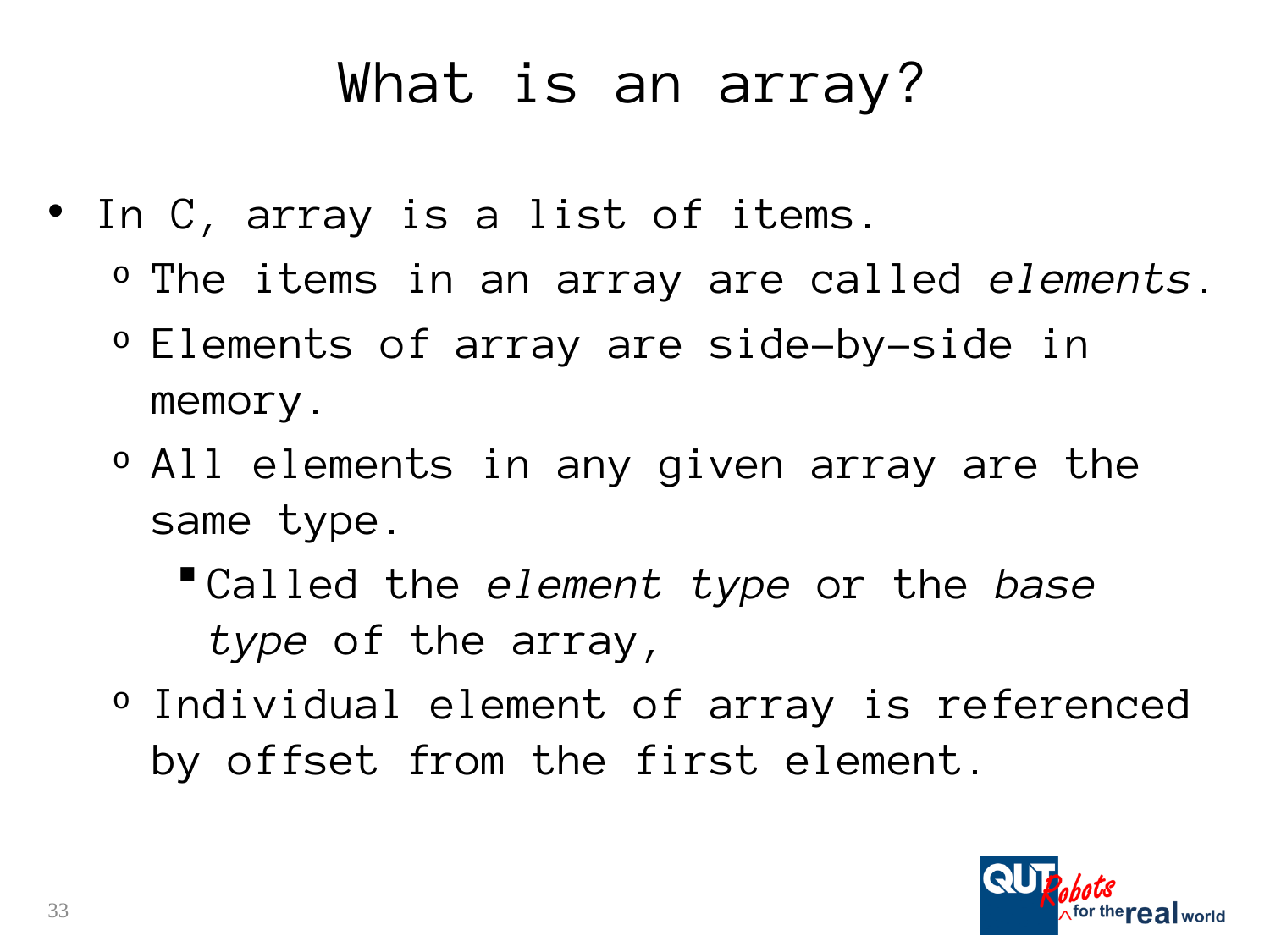

# What is an array?
In C, array is a list of items.
The items in an array are called elements.
Elements of array are side-by-side in memory.
All elements in any given array are the same type.
Called the element type or the base type of the array,
Individual element of array is referenced by offset from the first element.
33